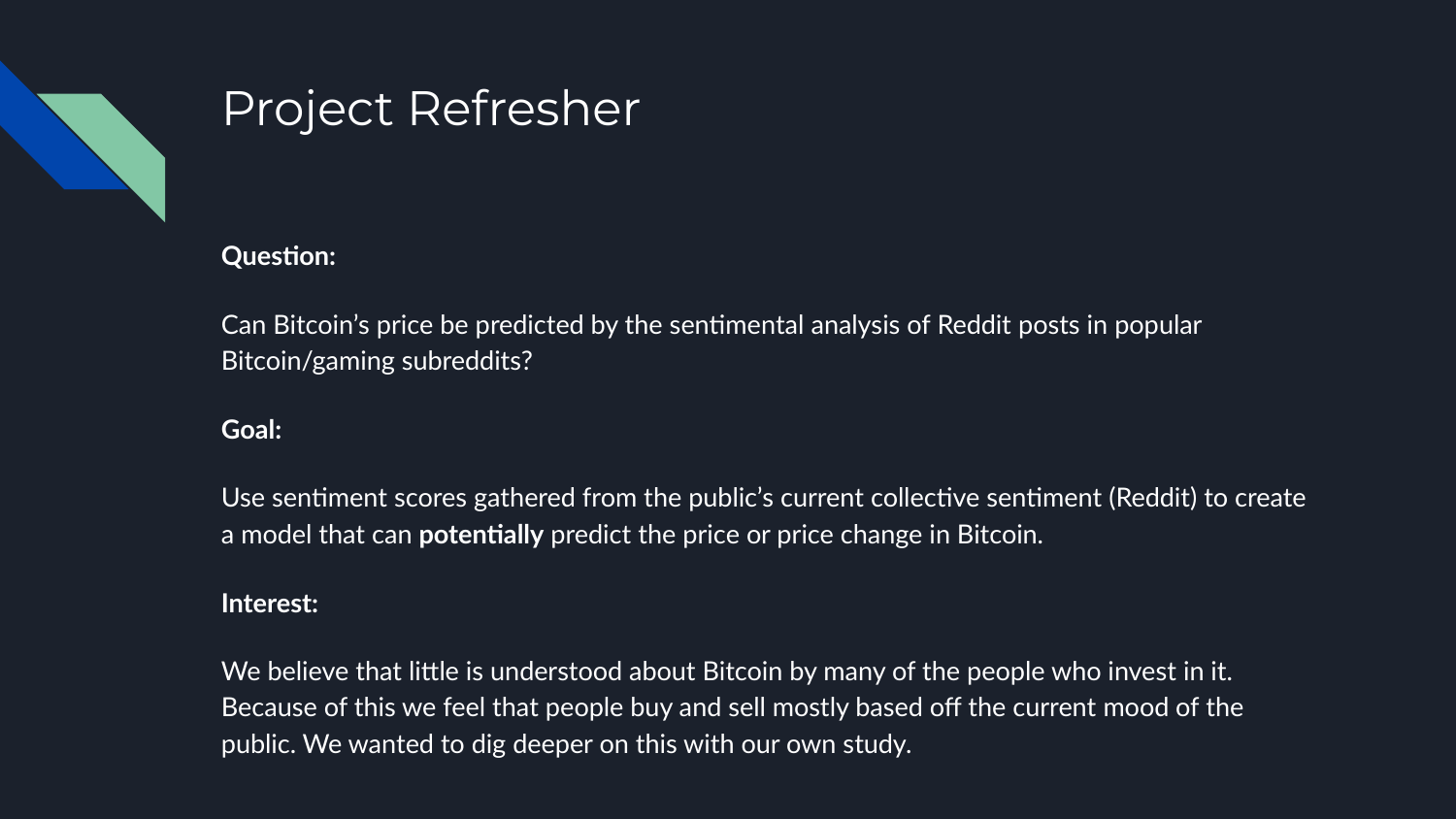

# Project Refresher
Question:
Can Bitcoin’s price be predicted by the sentimental analysis of Reddit posts in popular Bitcoin/gaming subreddits?
Goal:
Use sentiment scores gathered from the public’s current collective sentiment (Reddit) to create a model that can potentially predict the price or price change in Bitcoin.
Interest:
We believe that little is understood about Bitcoin by many of the people who invest in it. Because of this we feel that people buy and sell mostly based off the current mood of the public. We wanted to dig deeper on this with our own study.